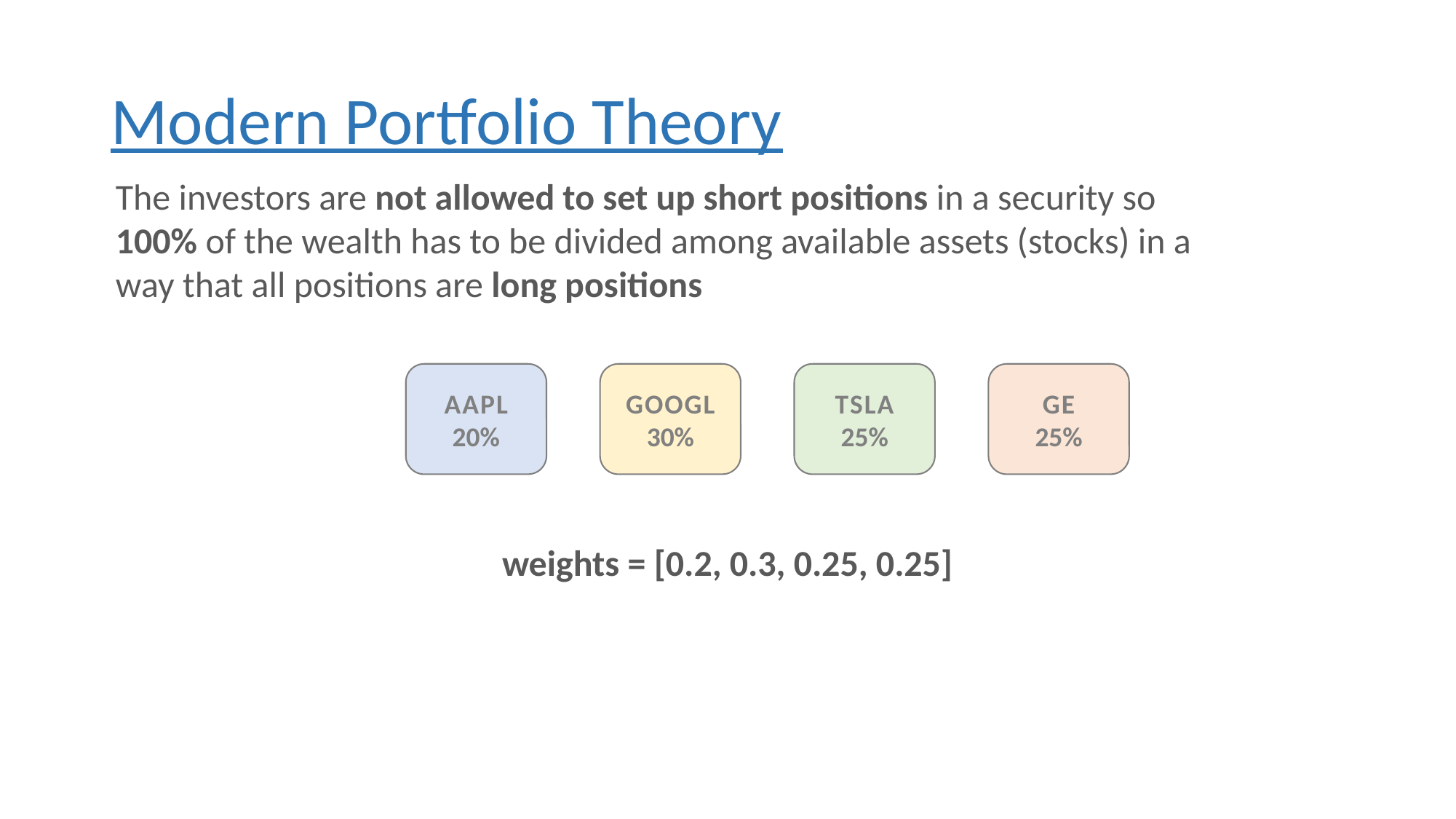

# Modern Portfolio Theory
The investors are not allowed to set up short positions in a security so
100% of the wealth has to be divided among available assets (stocks) in a
way that all positions are long positions

AAPL
20%
GOOGL
30%
TSLA
25%
GE
25%
weights = [0.2, 0.3, 0.25, 0.25]